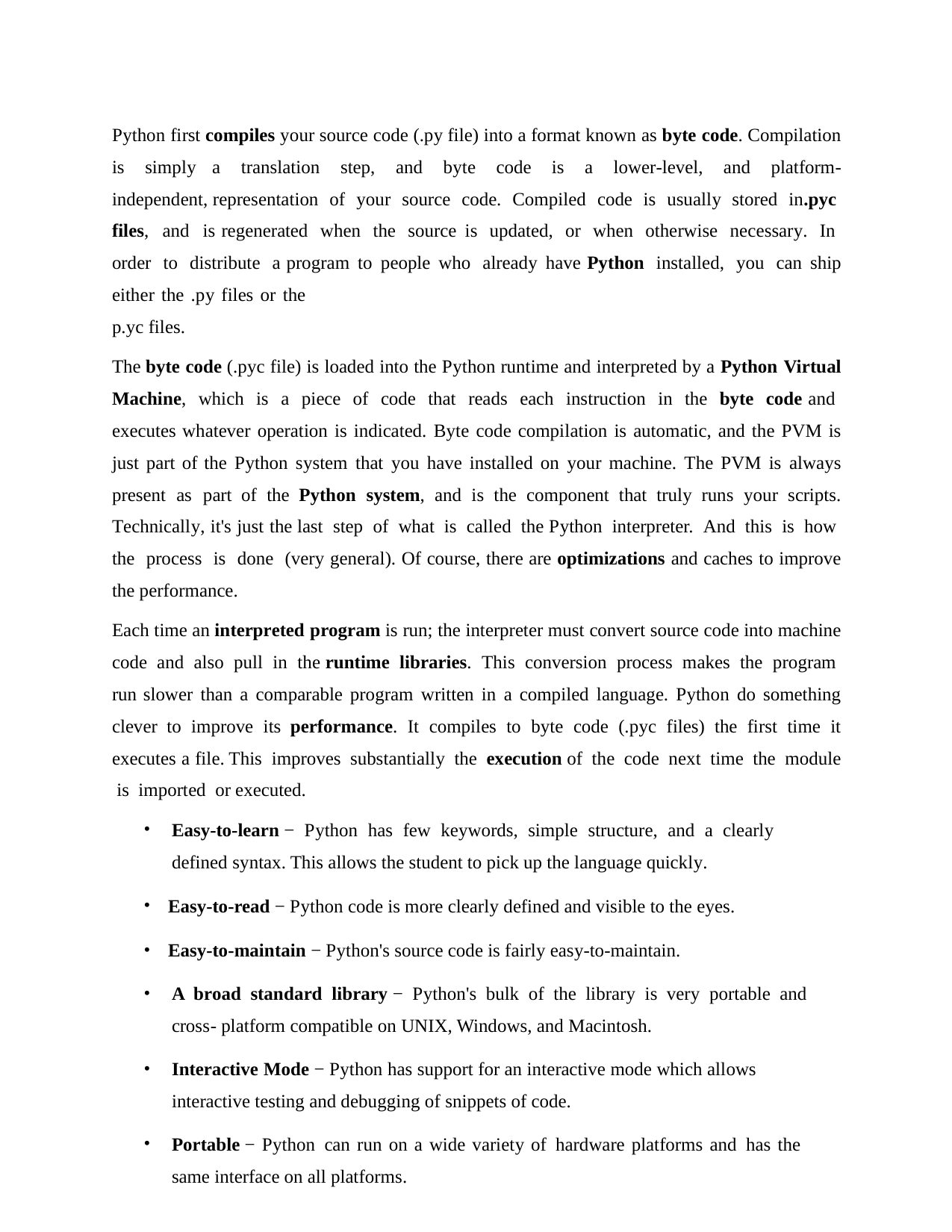

Python first compiles your source code (.py file) into a format known as byte code. Compilation is   simply  a   translation   step,   and   byte   code   is   a   lower-level,   and   platform-independent, representation  of  your  source  code.  Compiled  code  is  usually  stored  in.pyc  files,  and  is regenerated  when  the  source is  updated,  or  when  otherwise  necessary.  In  order  to  distribute  a program to people who  already have Python  installed,  you  can ship either the .py files or the
yc files.
The byte code (.pyc file) is loaded into the Python runtime and interpreted by a Python Virtual Machine,  which  is  a  piece  of  code  that  reads  each  instruction  in  the  byte  code and  executes whatever operation is indicated. Byte code compilation is automatic, and the PVM is just part of the Python system that you have installed on your machine. The PVM is always present as part of the Python system, and is the component that truly runs your scripts. Technically, it's just the last  step  of  what  is  called  the Python  interpreter.  And  this  is  how  the  process  is  done  (very general). Of course, there are optimizations and caches to improve the performance.
Each time an interpreted program is run; the interpreter must convert source code into machine code  and  also  pull  in  the runtime  libraries.  This  conversion  process  makes  the  program  run slower than a comparable program written in a compiled language. Python do something clever to improve its performance. It compiles to byte code (.pyc files) the first time it executes a file. This  improves  substantially  the  execution of  the  code  next  time  the  module  is  imported  or executed.
Easy-to-learn −  Python  has  few  keywords,  simple  structure,  and  a  clearly  defined syntax. This allows the student to pick up the language quickly.

Easy-to-read − Python code is more clearly defined and visible to the eyes.

Easy-to-maintain − Python's source code is fairly easy-to-maintain.
A  broad  standard  library −  Python's  bulk  of  the  library  is  very  portable  and  cross- platform compatible on UNIX, Windows, and Macintosh.
Interactive Mode − Python has support for an interactive mode which allows interactive testing and debugging of snippets of code.
Portable − Python  can run on a wide variety of  hardware platforms and  has the same interface on all platforms.